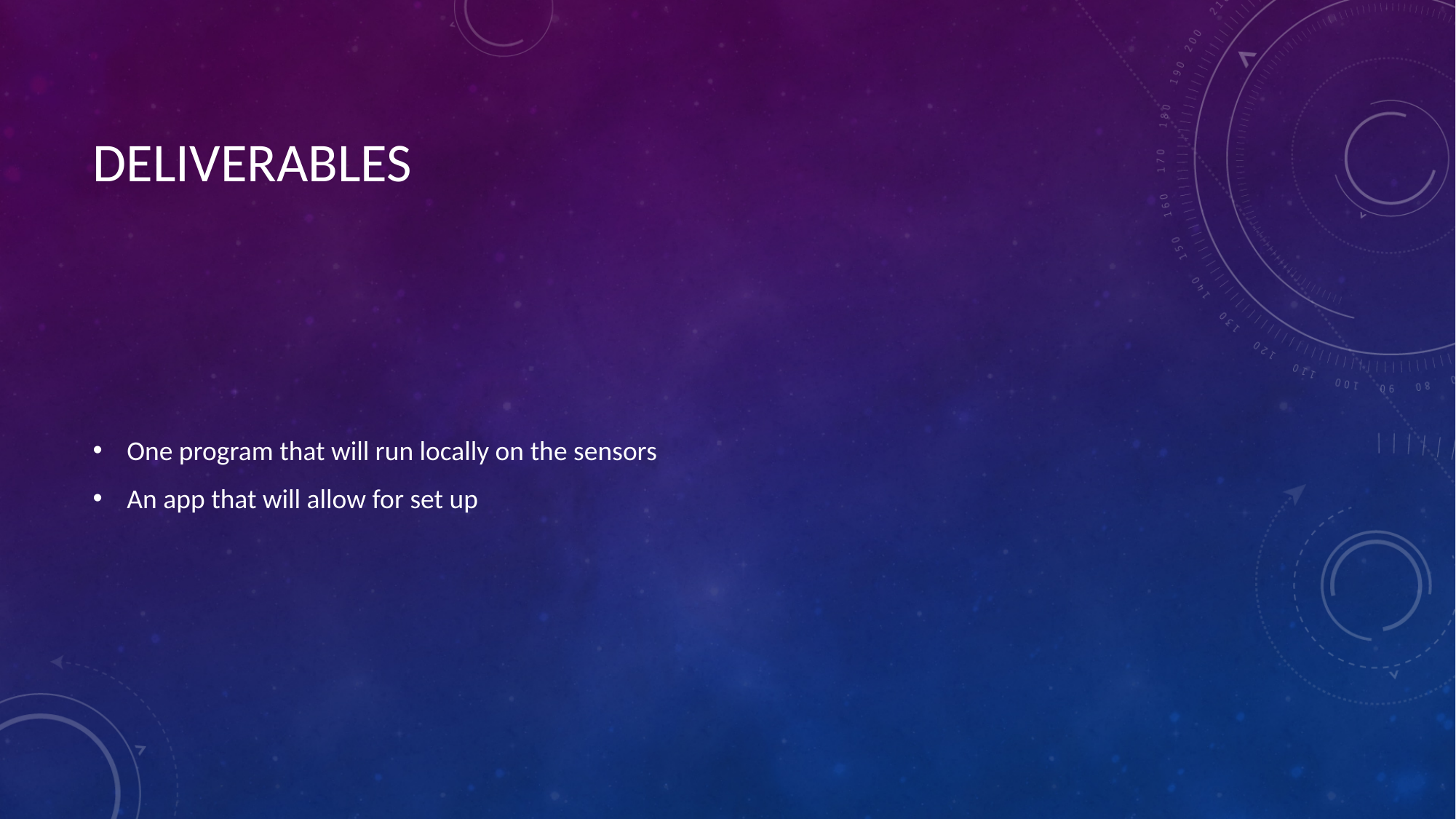

# Deliverables
One program that will run locally on the sensors
An app that will allow for set up